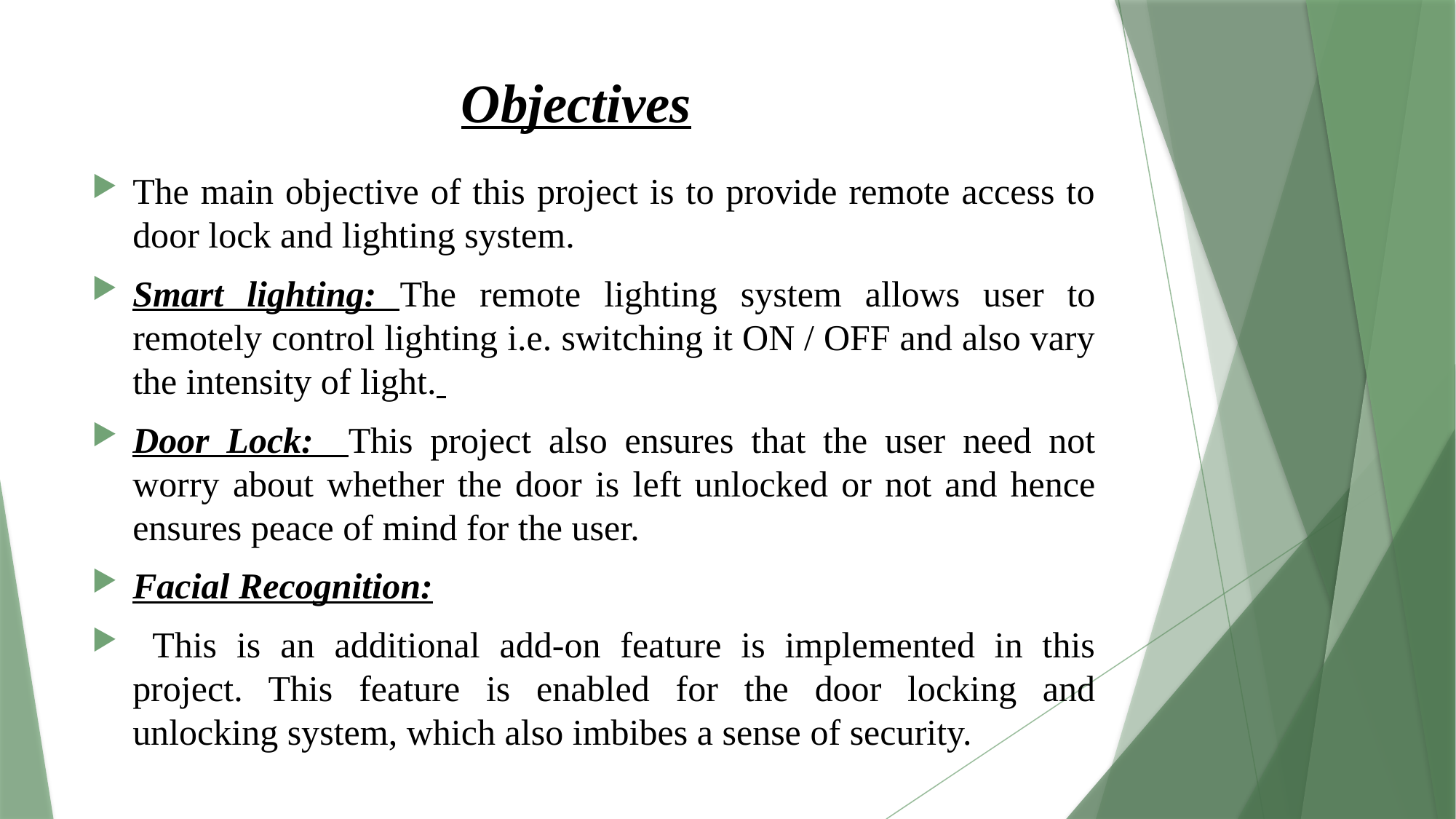

# Objectives
The main objective of this project is to provide remote access to door lock and lighting system.
Smart lighting: The remote lighting system allows user to remotely control lighting i.e. switching it ON / OFF and also vary the intensity of light.
Door Lock:  This project also ensures that the user need not worry about whether the door is left unlocked or not and hence ensures peace of mind for the user.
Facial Recognition:
 This is an additional add-on feature is implemented in this project. This feature is enabled for the door locking and unlocking system, which also imbibes a sense of security.